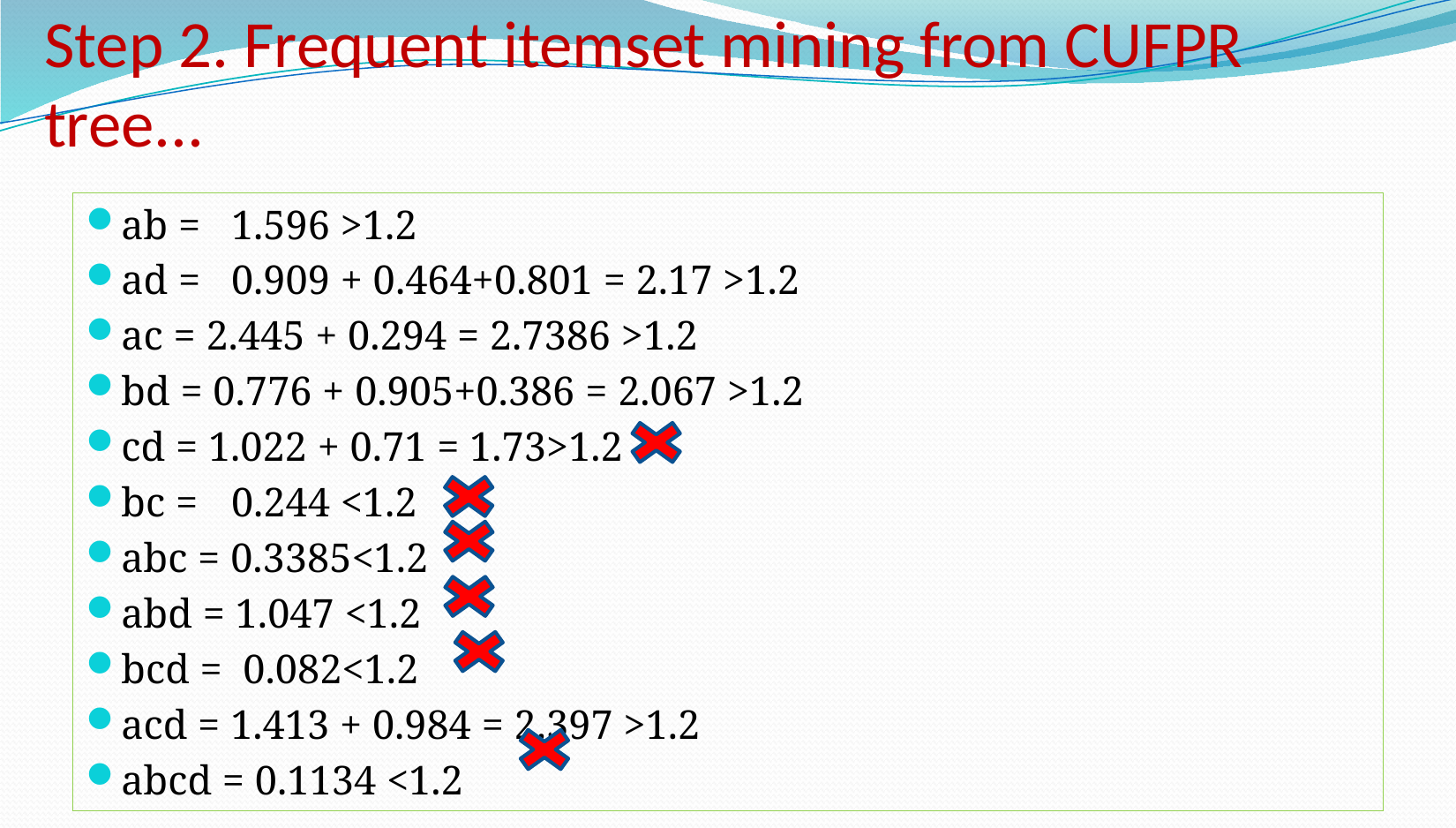

# Step 2. Frequent itemset mining from CUFPR tree...
ab =	1.596 >1.2
ad = 	0.909 + 0.464+0.801 = 2.17 >1.2
ac = 2.445 + 0.294 = 2.7386 >1.2
bd = 0.776 + 0.905+0.386 = 2.067 >1.2
cd = 1.022 + 0.71 = 1.73>1.2
bc = 	0.244 <1.2
abc = 0.3385<1.2
abd = 1.047 <1.2
bcd =  0.082<1.2
acd = 1.413 + 0.984 = 2.397 >1.2
abcd = 0.1134 <1.2